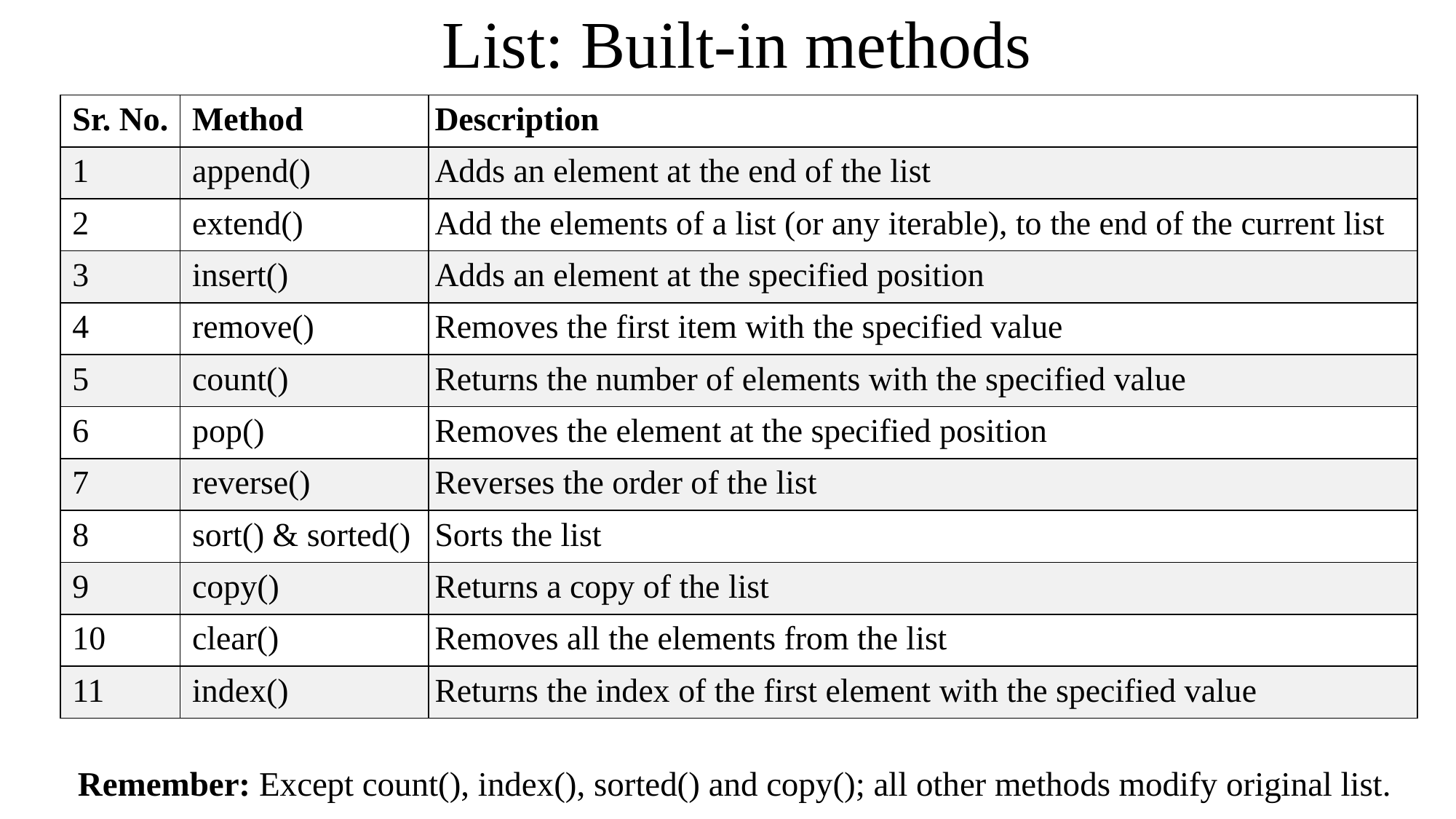

# List: Built-in methods
| Sr. No. | Method | Description |
| --- | --- | --- |
| 1 | append() | Adds an element at the end of the list |
| 2 | extend() | Add the elements of a list (or any iterable), to the end of the current list |
| 3 | insert() | Adds an element at the specified position |
| 4 | remove() | Removes the first item with the specified value |
| 5 | count() | Returns the number of elements with the specified value |
| 6 | pop() | Removes the element at the specified position |
| 7 | reverse() | Reverses the order of the list |
| 8 | sort() & sorted() | Sorts the list |
| 9 | copy() | Returns a copy of the list |
| 10 | clear() | Removes all the elements from the list |
| 11 | index() | Returns the index of the first element with the specified value |

Remember: Except count(), index(), sorted() and copy(); all other methods modify original list.